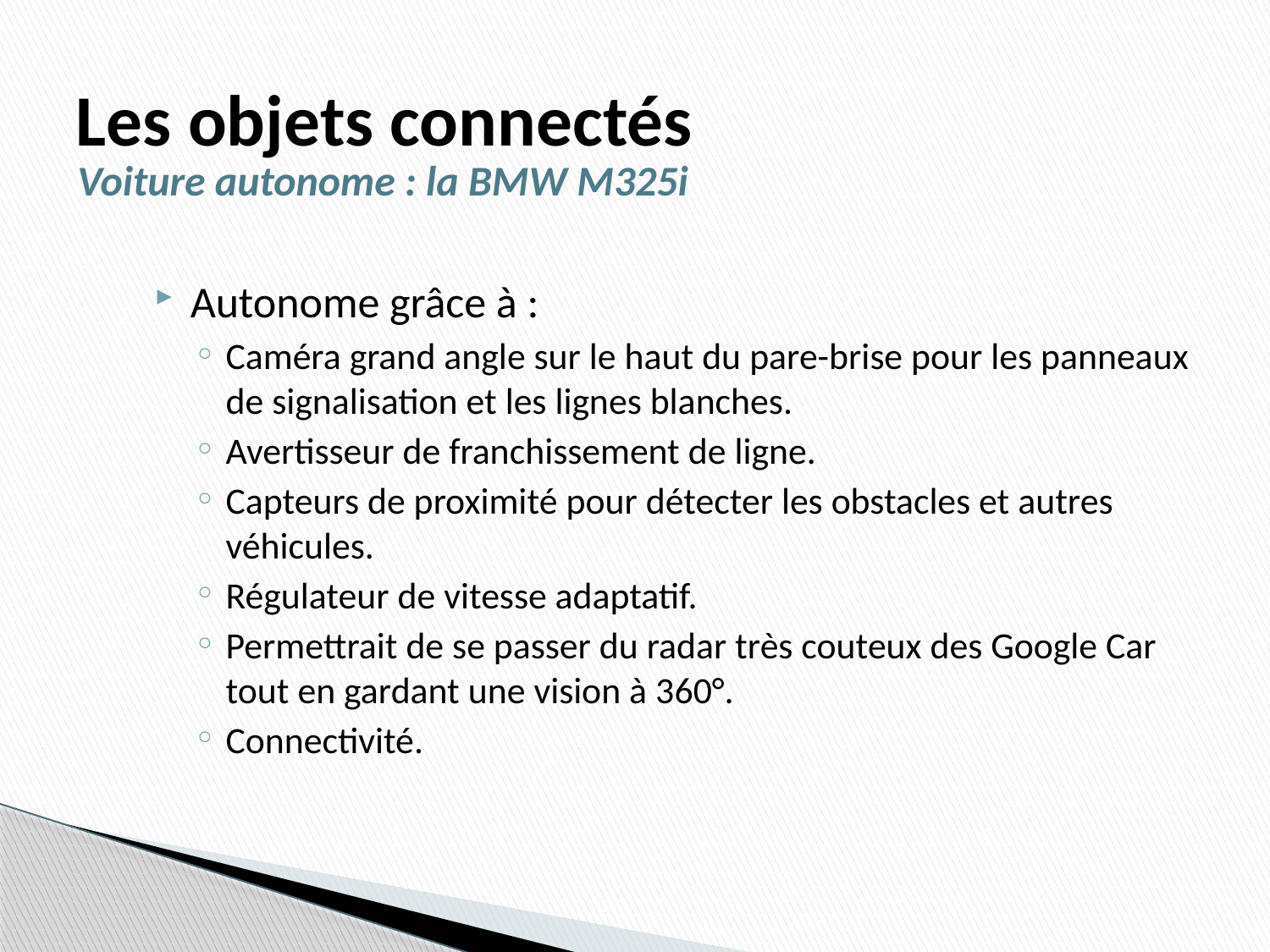

# Les objets connectés
Voiture autonome : la BMW M325i
Autonome grâce à :
Caméra grand angle sur le haut du pare-brise pour les panneaux de signalisation et les lignes blanches.
Avertisseur de franchissement de ligne.
Capteurs de proximité pour détecter les obstacles et autres véhicules.
Régulateur de vitesse adaptatif.
Permettrait de se passer du radar très couteux des Google Car tout en gardant une vision à 360°.
Connectivité.